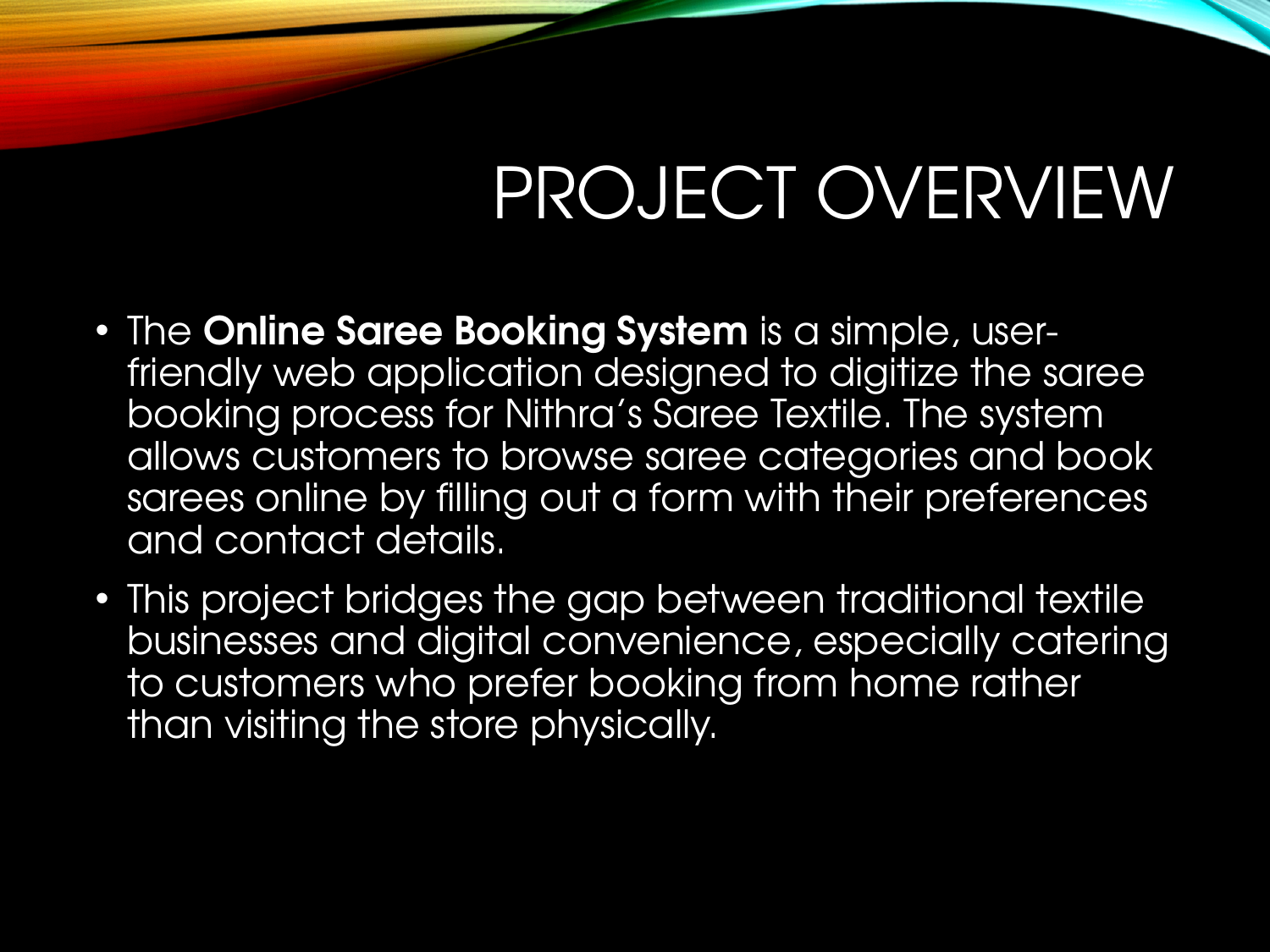

# Project Overview
The Online Saree Booking System is a simple, user-friendly web application designed to digitize the saree booking process for Nithra’s Saree Textile. The system allows customers to browse saree categories and book sarees online by filling out a form with their preferences and contact details.
This project bridges the gap between traditional textile businesses and digital convenience, especially catering to customers who prefer booking from home rather than visiting the store physically.